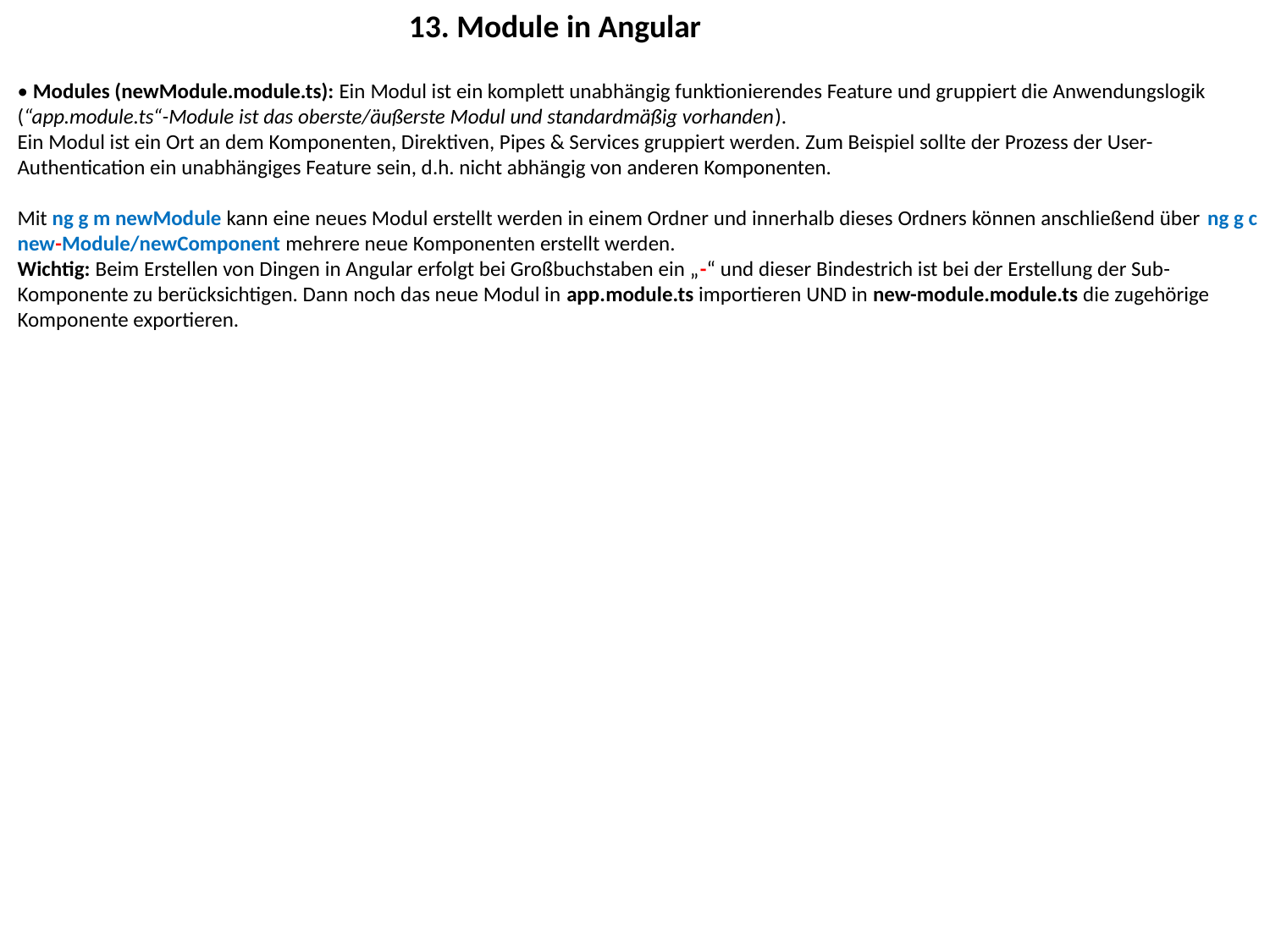

13. Module in Angular

• Modules (newModule.module.ts): Ein Modul ist ein komplett unabhängig funktionierendes Feature und gruppiert die Anwendungslogik (“app.module.ts“-Module ist das oberste/äußerste Modul und standardmäßig vorhanden).
Ein Modul ist ein Ort an dem Komponenten, Direktiven, Pipes & Services gruppiert werden. Zum Beispiel sollte der Prozess der User-Authentication ein unabhängiges Feature sein, d.h. nicht abhängig von anderen Komponenten.

Mit ng g m newModule kann eine neues Modul erstellt werden in einem Ordner und innerhalb dieses Ordners können anschließend über ng g c new-Module/newComponent mehrere neue Komponenten erstellt werden.
Wichtig: Beim Erstellen von Dingen in Angular erfolgt bei Großbuchstaben ein „-“ und dieser Bindestrich ist bei der Erstellung der Sub-Komponente zu berücksichtigen. Dann noch das neue Modul in app.module.ts importieren UND in new-module.module.ts die zugehörige Komponente exportieren.